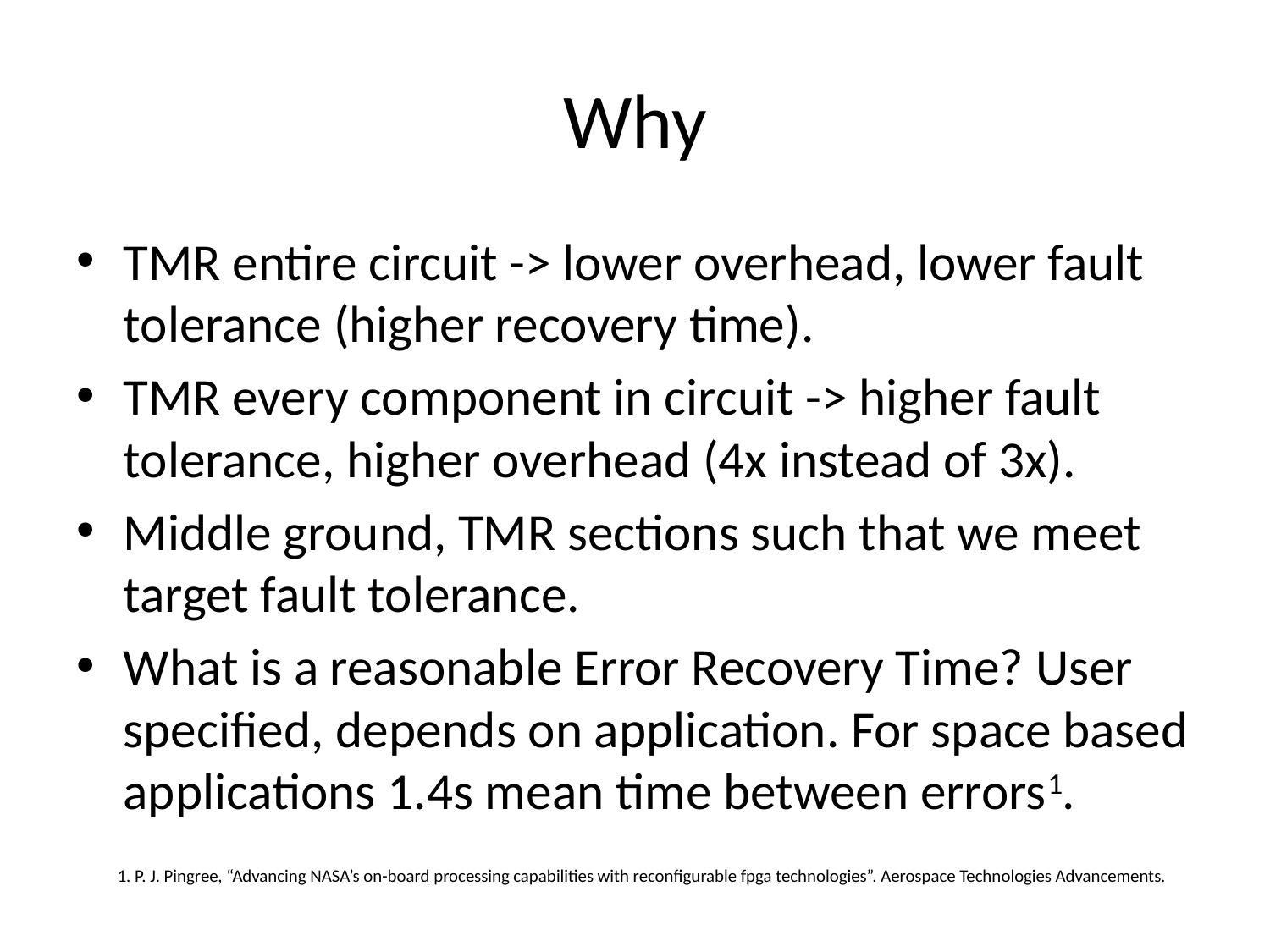

# Why
TMR entire circuit -> lower overhead, lower fault tolerance (higher recovery time).
TMR every component in circuit -> higher fault tolerance, higher overhead (4x instead of 3x).
Middle ground, TMR sections such that we meet target fault tolerance.
What is a reasonable Error Recovery Time? User specified, depends on application. For space based applications 1.4s mean time between errors1.
1. P. J. Pingree, “Advancing NASA’s on-board processing capabilities with reconﬁgurable fpga technologies”. Aerospace Technologies Advancements.